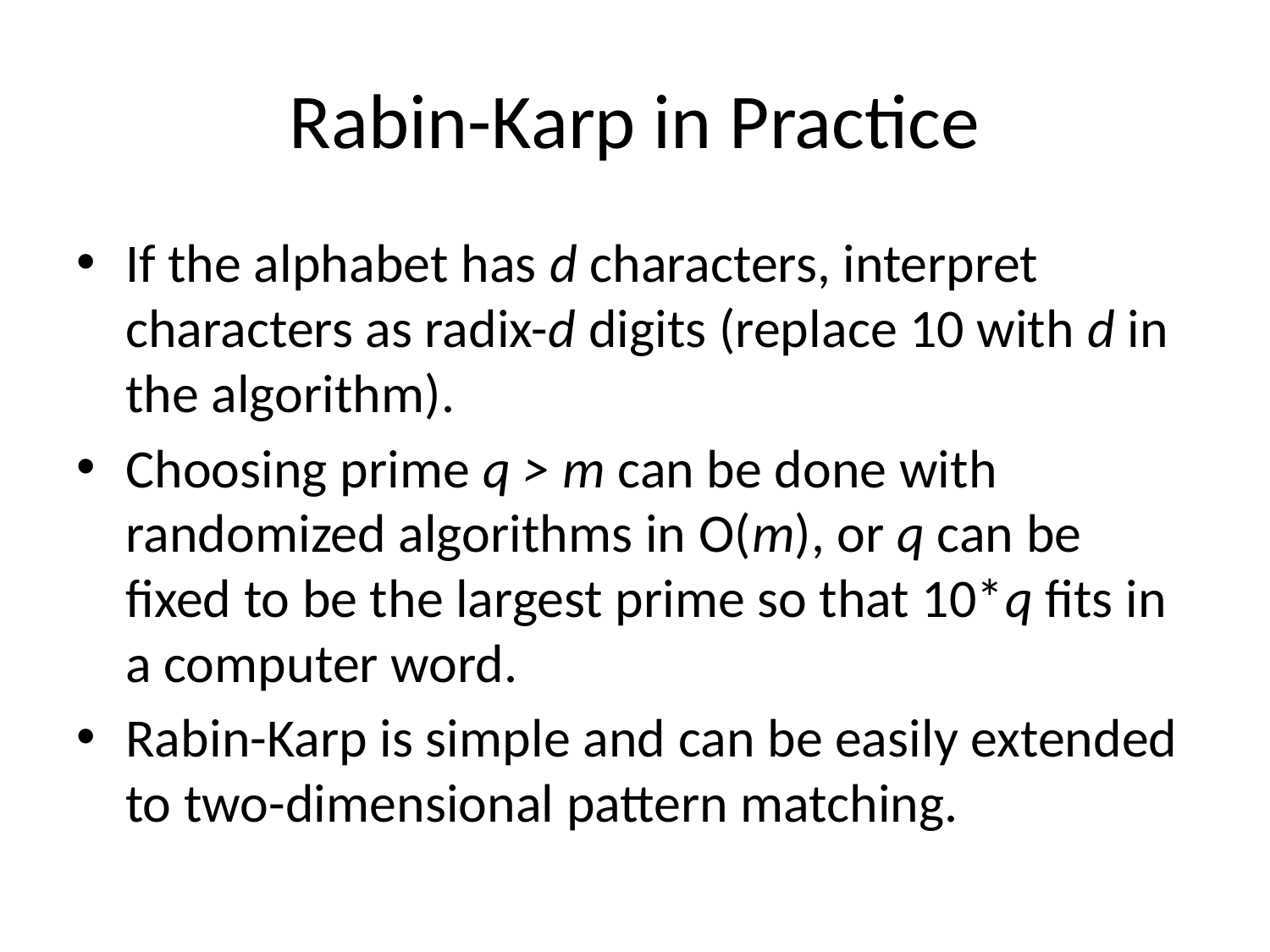

# Rabin-Karp in Practice
If the alphabet has d characters, interpret characters as radix-d digits (replace 10 with d in the algorithm).
Choosing prime q > m can be done with randomized algorithms in O(m), or q can be fixed to be the largest prime so that 10*q fits in a computer word.
Rabin-Karp is simple and can be easily extended to two-dimensional pattern matching.